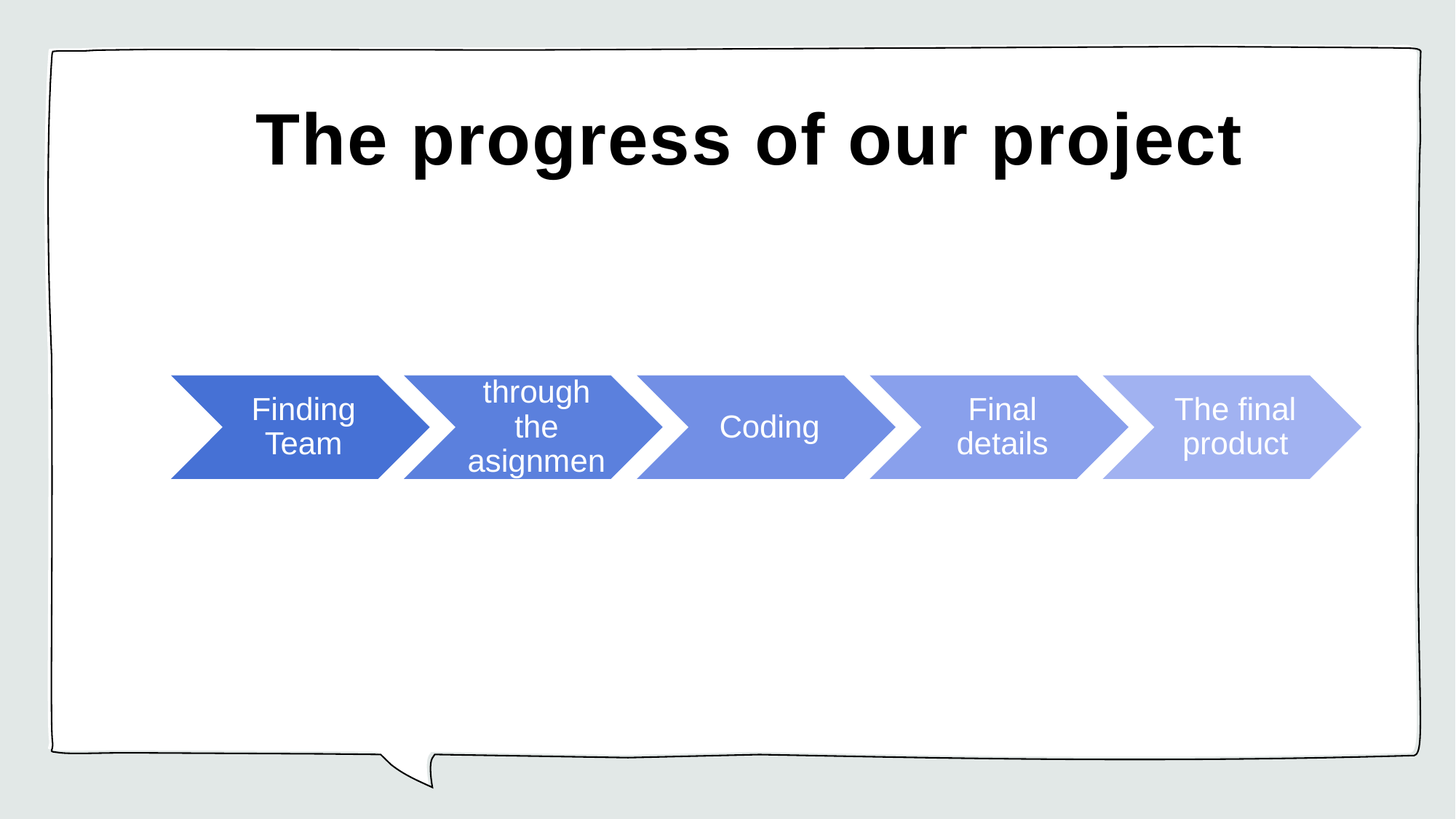

Finding Team
Looking through the asignment
Coding
Final details
The final product
# The progress of our project